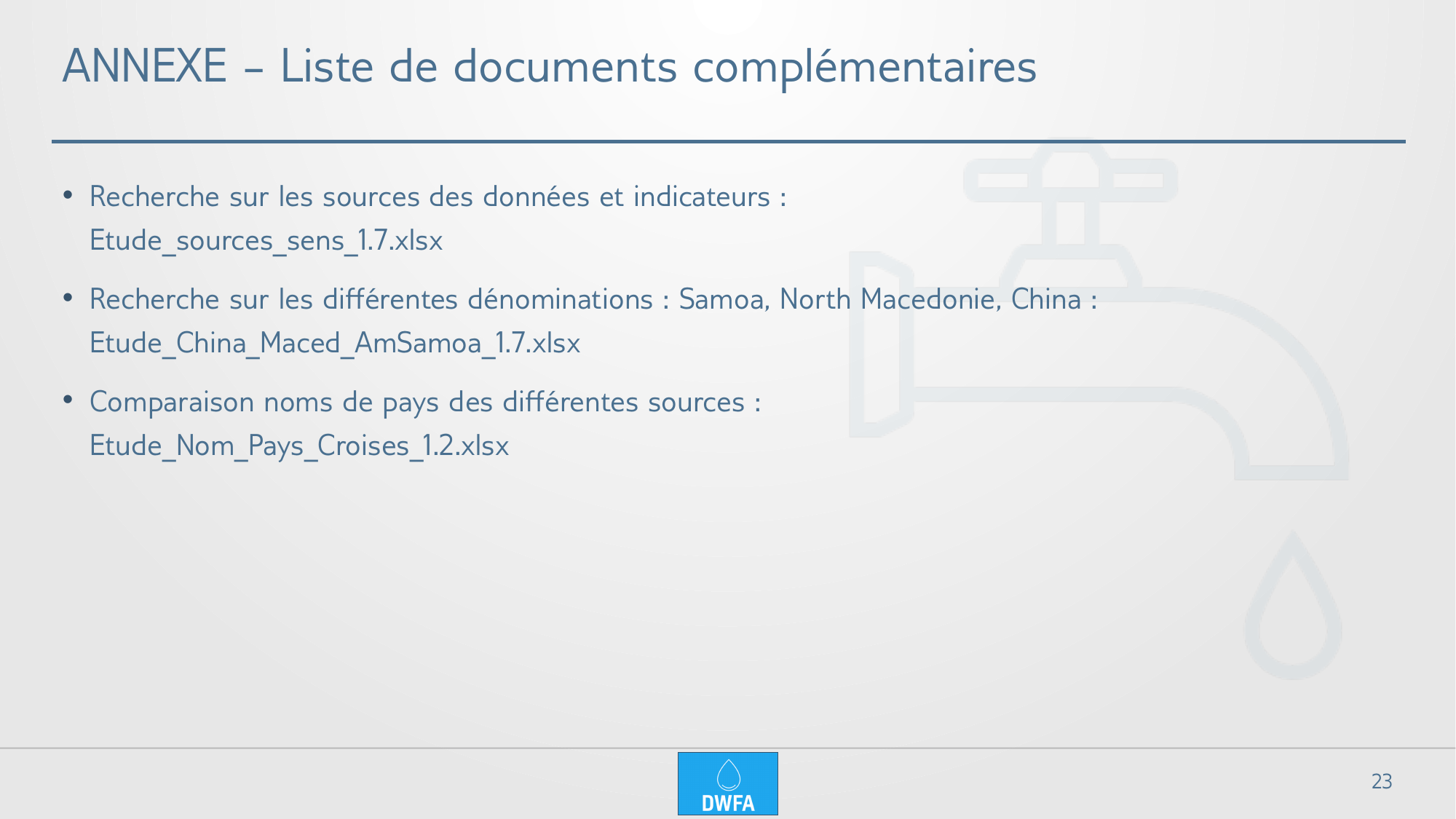

# ANNEXE – Liste de documents complémentaires
Recherche sur les sources des données et indicateurs :
Etude_sources_sens_1.7.xlsx
Recherche sur les différentes dénominations : Samoa, North Macedonie, China :
Etude_China_Maced_AmSamoa_1.7.xlsx
Comparaison noms de pays des différentes sources :
Etude_Nom_Pays_Croises_1.2.xlsx

23